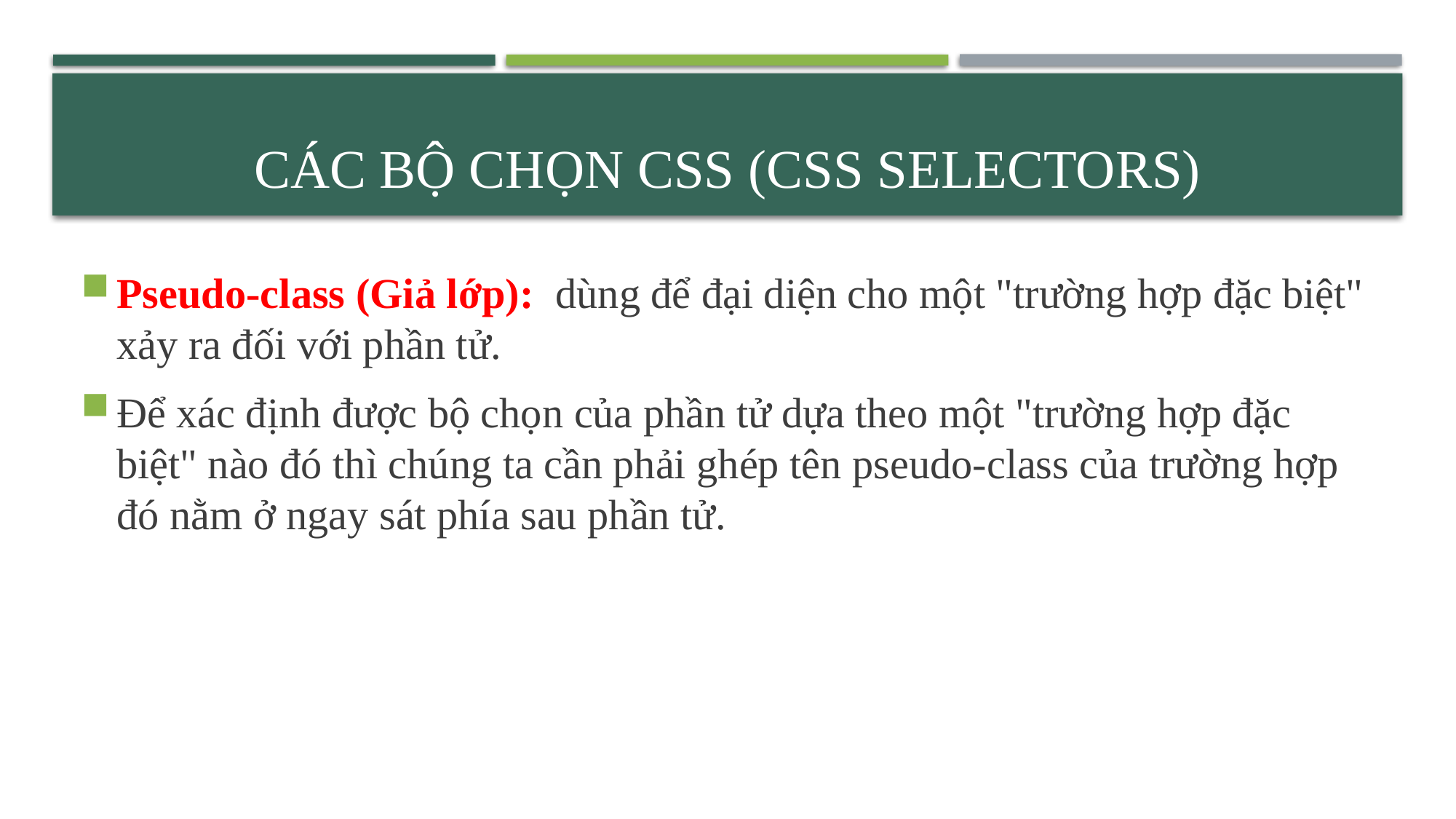

# Các bộ chọn css (Css selectors)
Pseudo-class (Giả lớp):  dùng để đại diện cho một "trường hợp đặc biệt" xảy ra đối với phần tử.
Để xác định được bộ chọn của phần tử dựa theo một "trường hợp đặc biệt" nào đó thì chúng ta cần phải ghép tên pseudo-class của trường hợp đó nằm ở ngay sát phía sau phần tử.